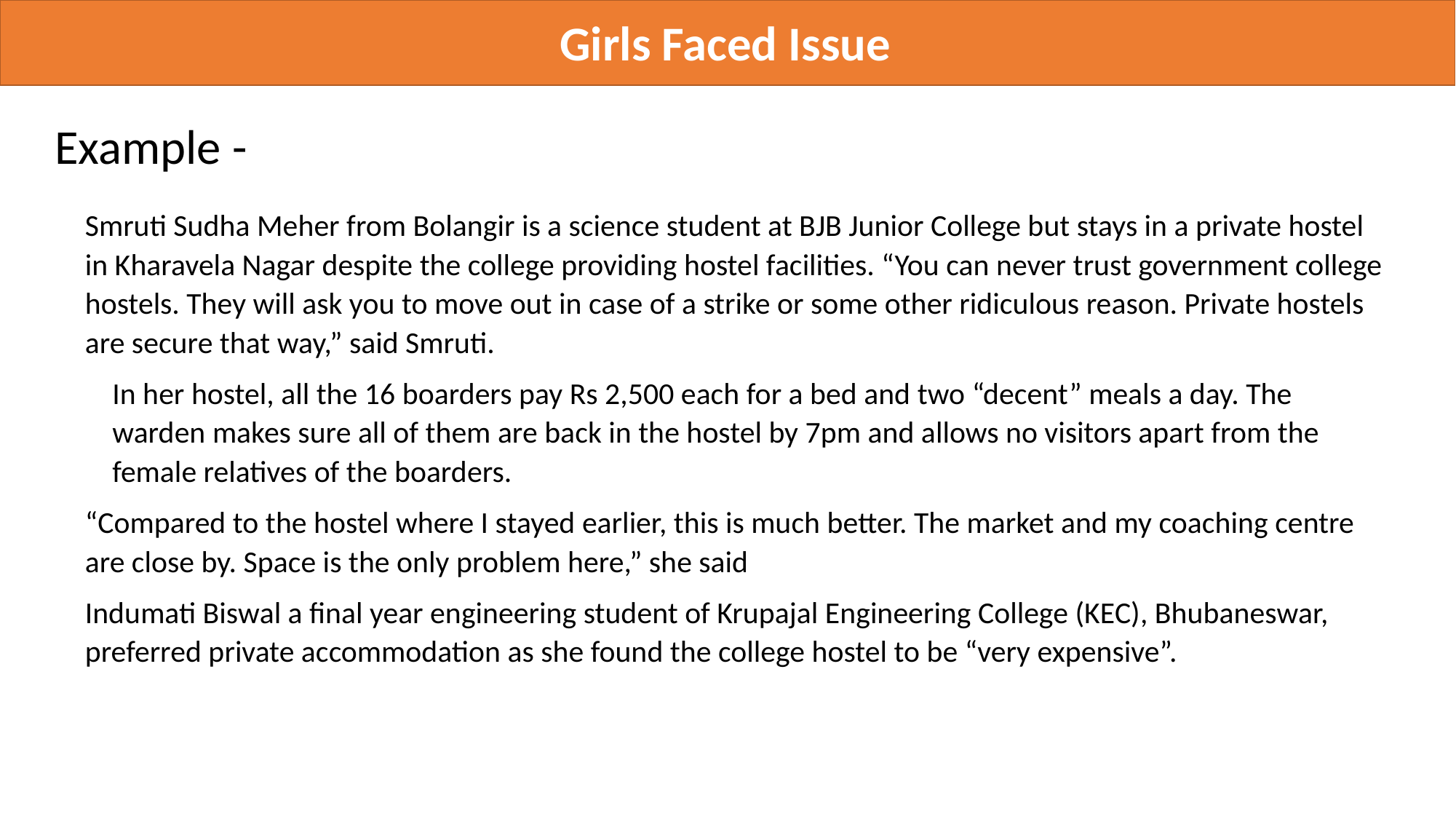

Girls Faced Issue
Example -
Smruti Sudha Meher from Bolangir is a science student at BJB Junior College but stays in a private hostel in Kharavela Nagar despite the college providing hostel facilities. “You can never trust government college hostels. They will ask you to move out in case of a strike or some other ridiculous reason. Private hostels are secure that way,” said Smruti.
In her hostel, all the 16 boarders pay Rs 2,500 each for a bed and two “decent” meals a day. The warden makes sure all of them are back in the hostel by 7pm and allows no visitors apart from the female relatives of the boarders.
“Compared to the hostel where I stayed earlier, this is much better. The market and my coaching centre are close by. Space is the only problem here,” she said
Indumati Biswal a final year engineering student of Krupajal Engineering College (KEC), Bhubaneswar, preferred private accommodation as she found the college hostel to be “very expensive”.